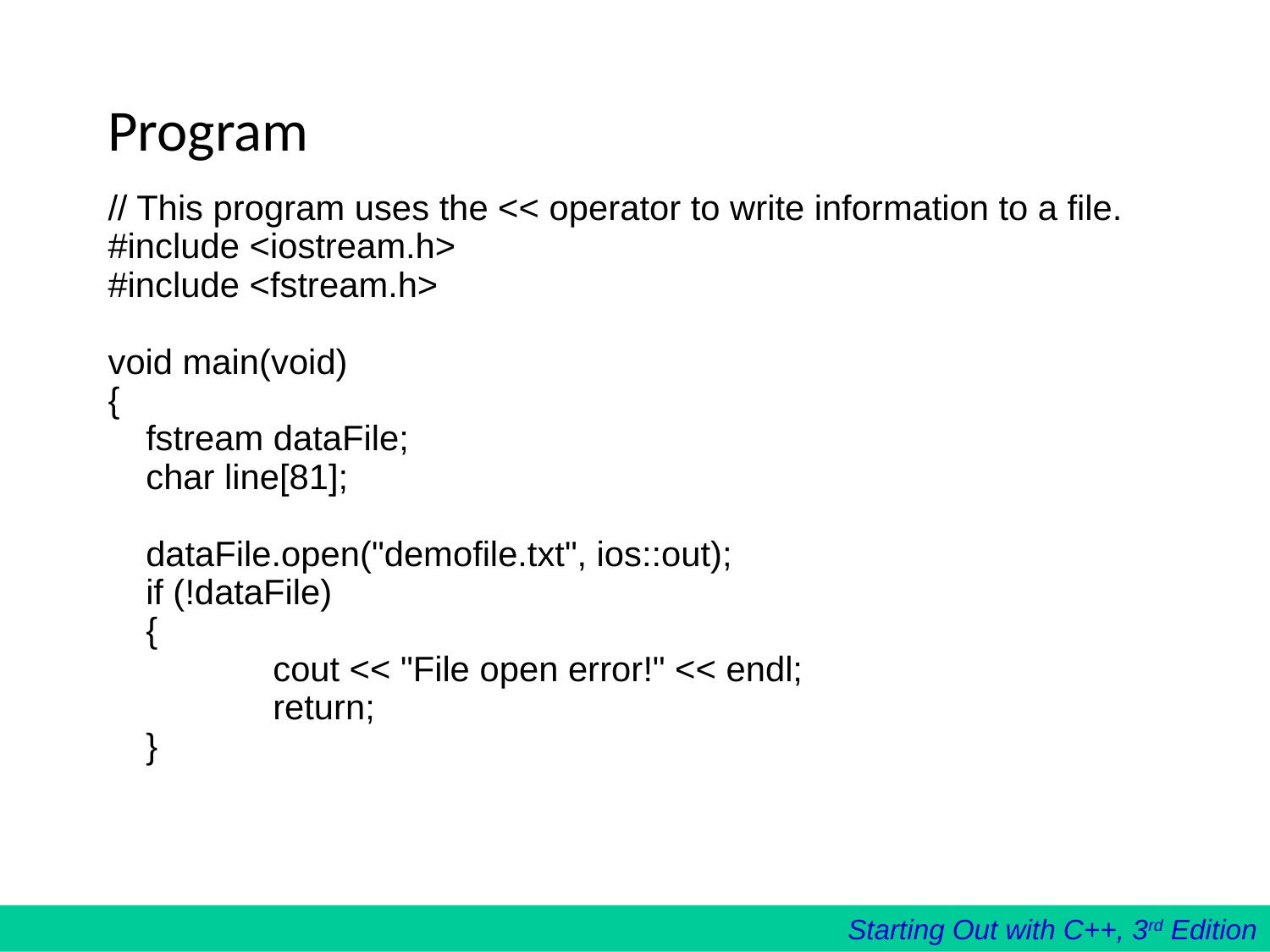

# Program
// This program uses the << operator to write information to a file.
#include <iostream.h>
#include <fstream.h>

void main(void)
{
	fstream dataFile;
	char line[81];

	dataFile.open("demofile.txt", ios::out);
	if (!dataFile)
	{
		cout << "File open error!" << endl;
		return;
	}